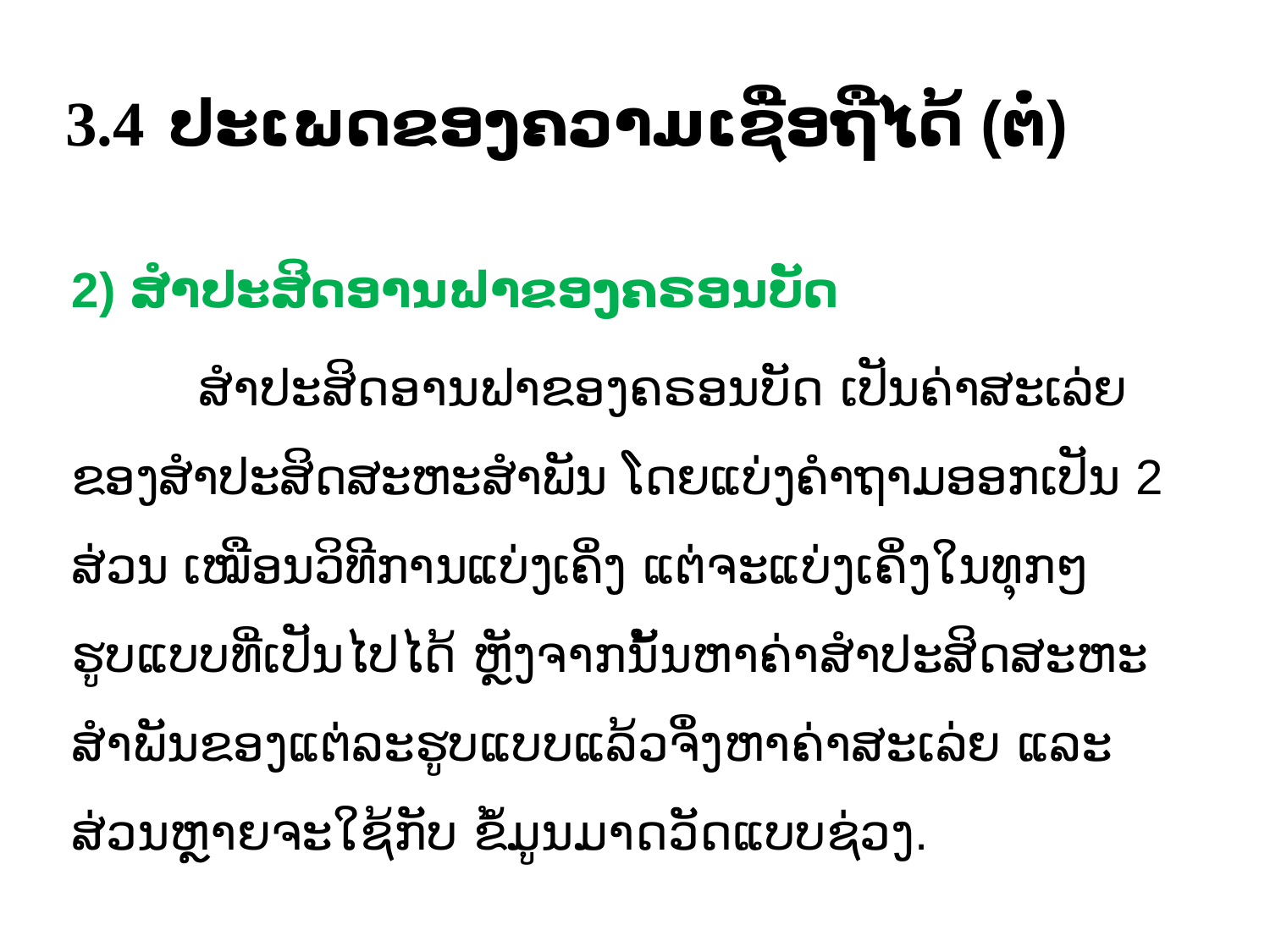

# 3.4	 ປະເພດຂອງຄວາມເຊື່ອຖືໄດ້ (ຕໍ່)
2) ສຳປະສິດອານຟາຂອງຄຣອນບັດ
	ສຳປະສິດອານຟາຂອງຄຣອນບັດ ເປັນຄ່າສະເລ່ຍຂອງສຳປະສິດສະຫະສຳພັນ ໂດຍແບ່ງຄຳຖາມອອກເປັນ 2 ສ່ວນ ເໝືອນວິທີການແບ່ງເຄິ່ງ ແຕ່ຈະແບ່ງເຄິ່ງໃນທຸກໆ ຮູບແບບທີ່ເປັນໄປໄດ້ ຫຼັງຈາກນັ້ນຫາຄ່າສຳປະສິດສະຫະສຳພັນຂອງແຕ່ລະຮູບແບບແລ້ວຈຶ່ງຫາຄ່າສະເລ່ຍ ແລະ ສ່ວນຫຼາຍຈະໃຊ້ກັບ ຂໍ້ມູນມາດວັດແບບຊ່ວງ.